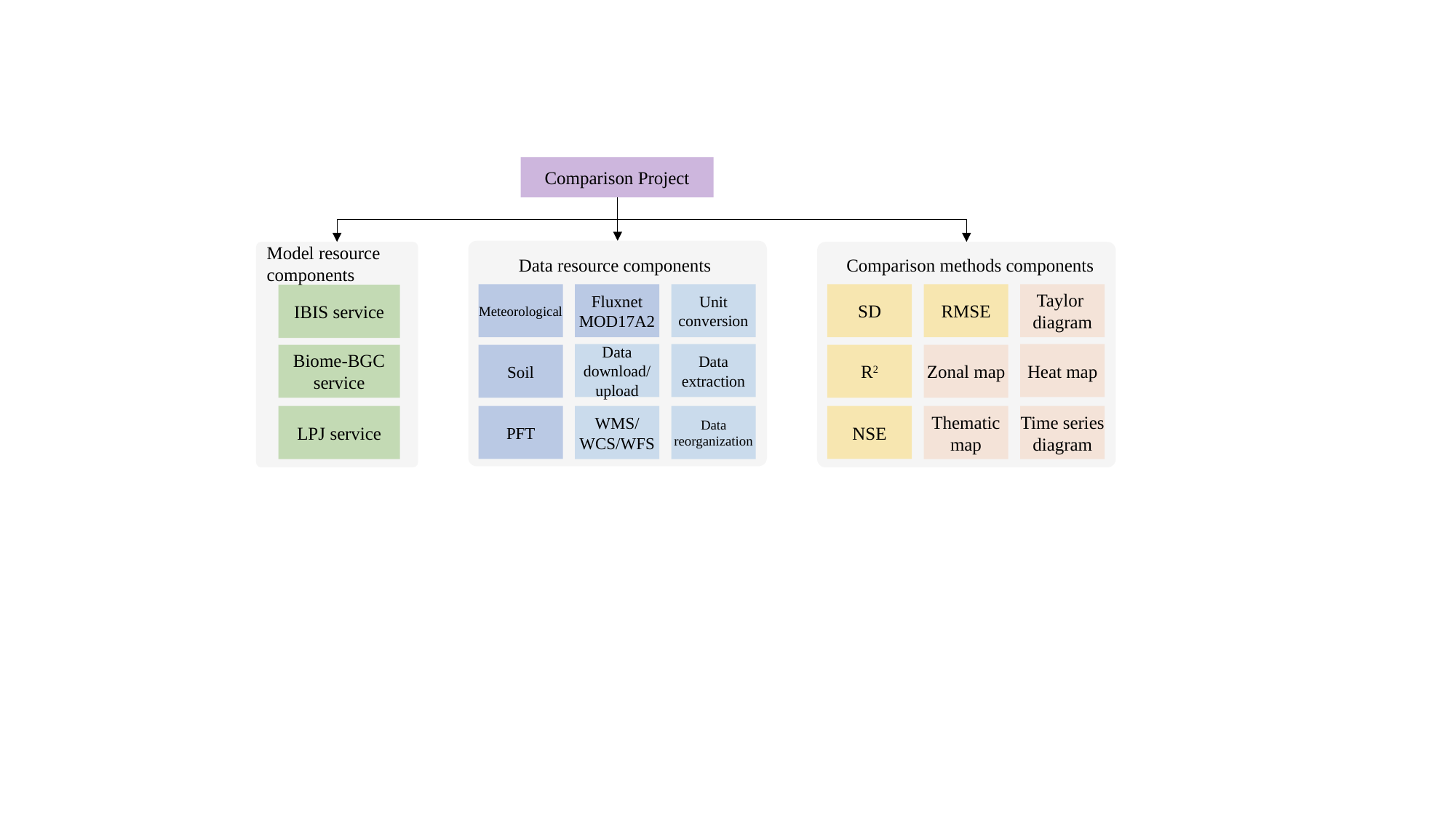

Comparison Project
Model resource
components

Data resource components
Comparison methods components
Meteorological
Fluxnet
MOD17A2
Unit conversion
SD
RMSE
Taylor
diagram
IBIS service
Data download/
upload
Data extraction
Heat map
Soil
R2
Zonal map
Biome-BGC service
PFT
NSE
LPJ service
WMS/
WCS/WFS
Data reorganization
Thematic map
Time series
diagram